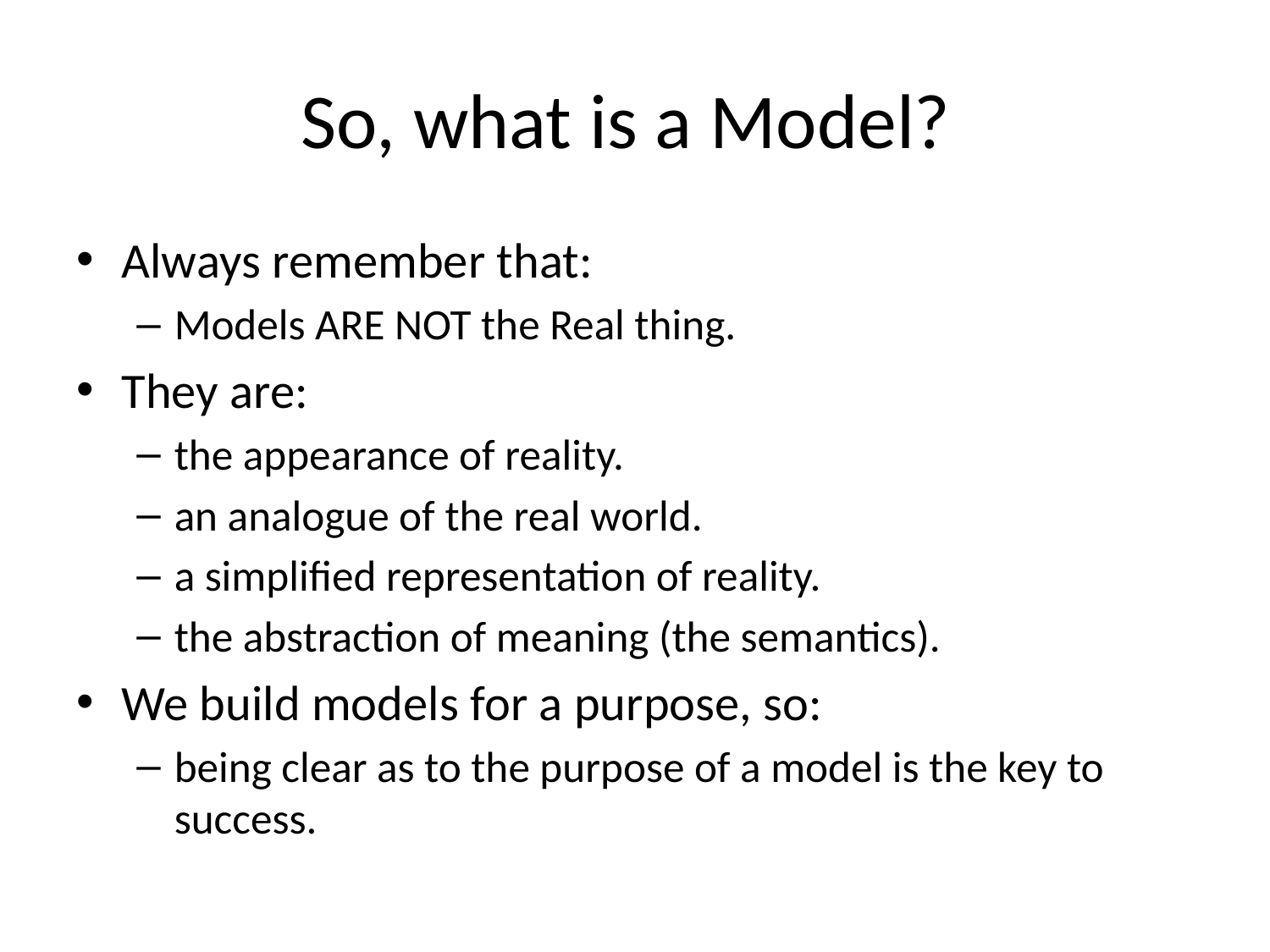

# So, what is a Model?
Always remember that:
Models ARE NOT the Real thing.
They are:
the appearance of reality.
an analogue of the real world.
a simplified representation of reality.
the abstraction of meaning (the semantics).
We build models for a purpose, so:
being clear as to the purpose of a model is the key to success.